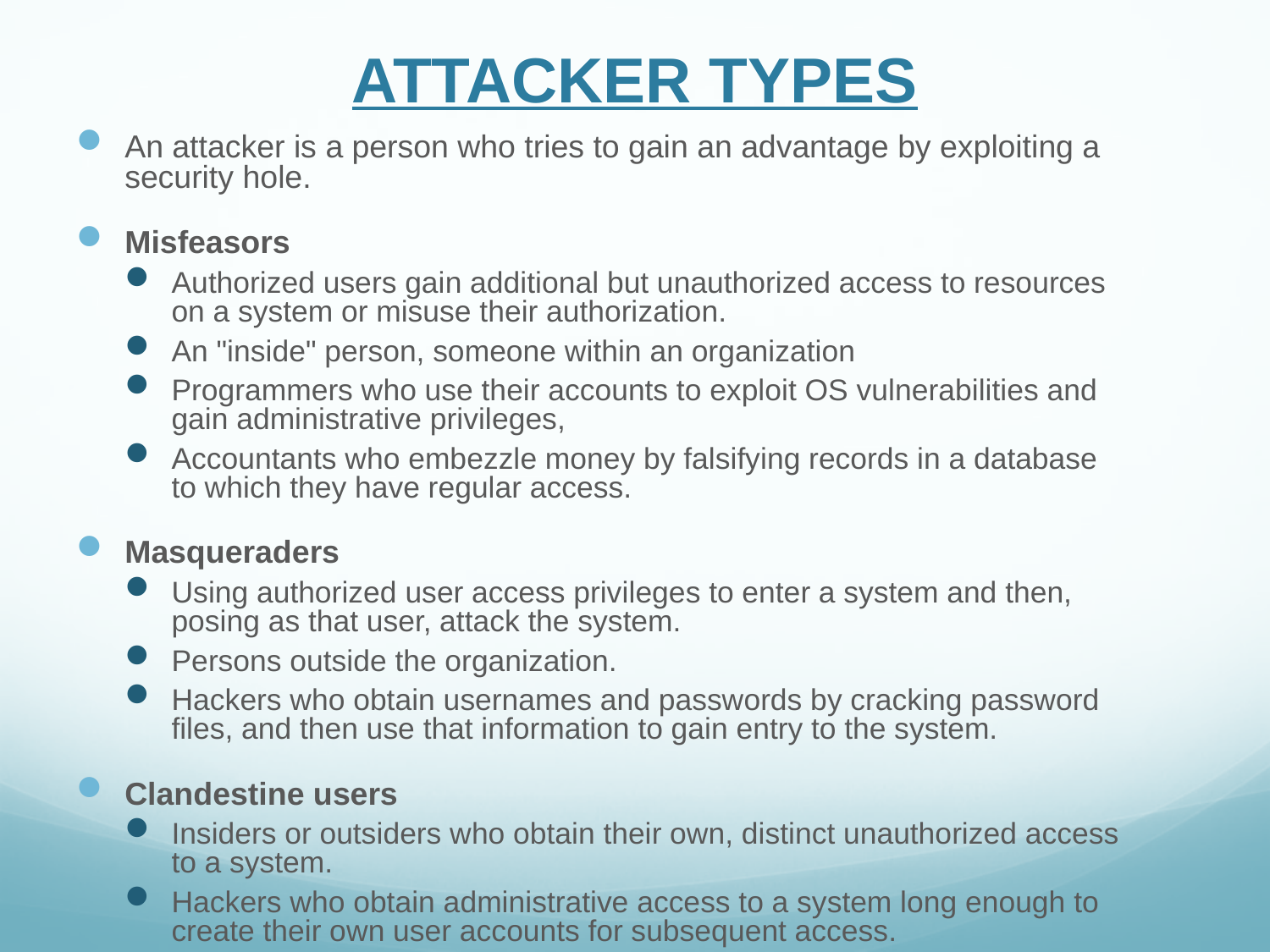

# ATTACKER TYPES
An attacker is a person who tries to gain an advantage by exploiting a security hole.
Misfeasors
Authorized users gain additional but unauthorized access to resources on a system or misuse their authorization.
An "inside" person, someone within an organization
Programmers who use their accounts to exploit OS vulnerabilities and gain administrative privileges,
Accountants who embezzle money by falsifying records in a database to which they have regular access.
Masqueraders
Using authorized user access privileges to enter a system and then, posing as that user, attack the system.
Persons outside the organization.
Hackers who obtain usernames and passwords by cracking password files, and then use that information to gain entry to the system.
Clandestine users
Insiders or outsiders who obtain their own, distinct unauthorized access to a system.
Hackers who obtain administrative access to a system long enough to create their own user accounts for subsequent access.